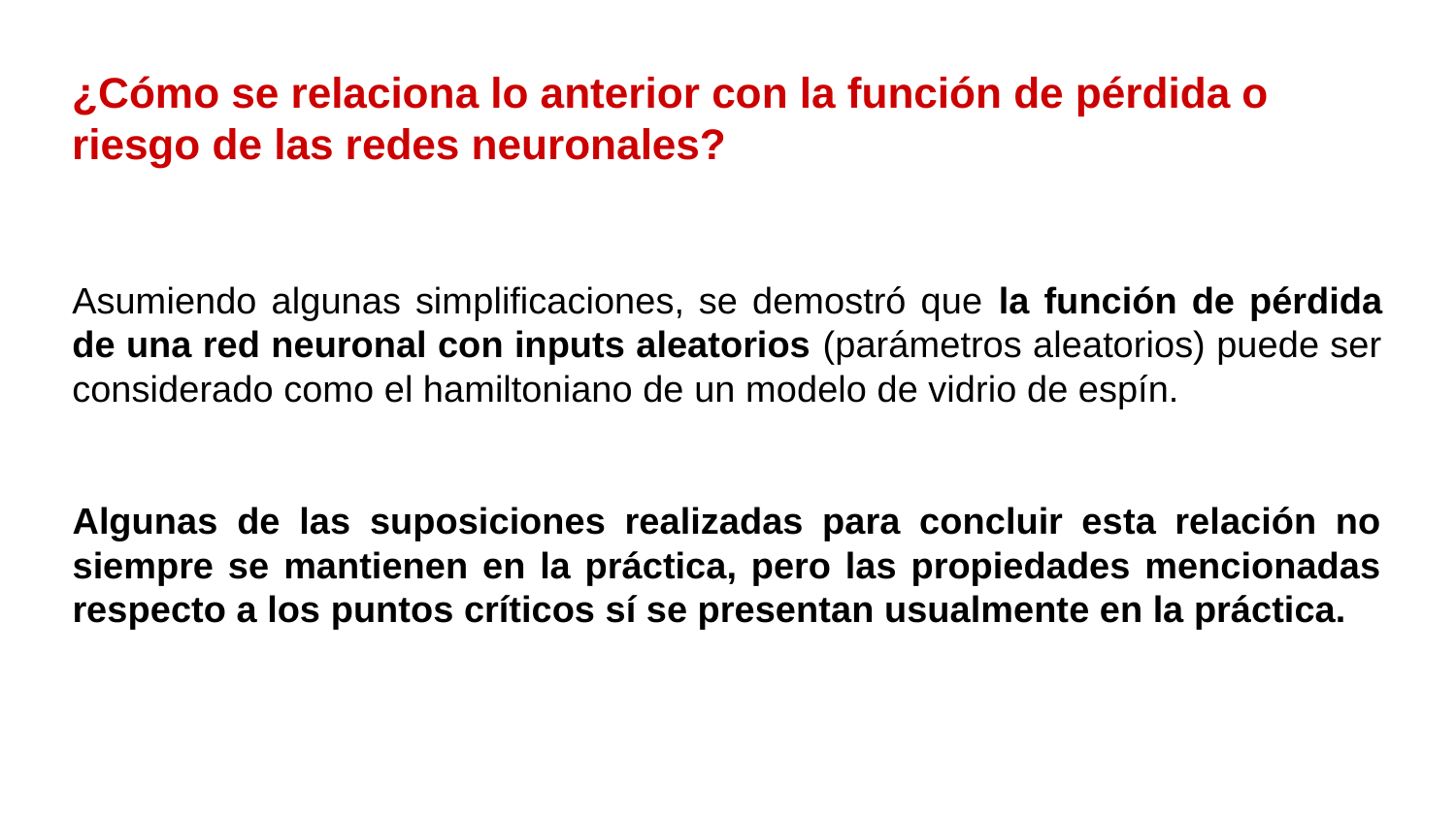

¿Cómo se relaciona lo anterior con la función de pérdida o riesgo de las redes neuronales?

# Asumiendo algunas simplificaciones, se demostró que la función de pérdida de una red neuronal con inputs aleatorios (parámetros aleatorios) puede ser considerado como el hamiltoniano de un modelo de vidrio de espín.
Algunas de las suposiciones realizadas para concluir esta relación no siempre se mantienen en la práctica, pero las propiedades mencionadas respecto a los puntos críticos sí se presentan usualmente en la práctica.